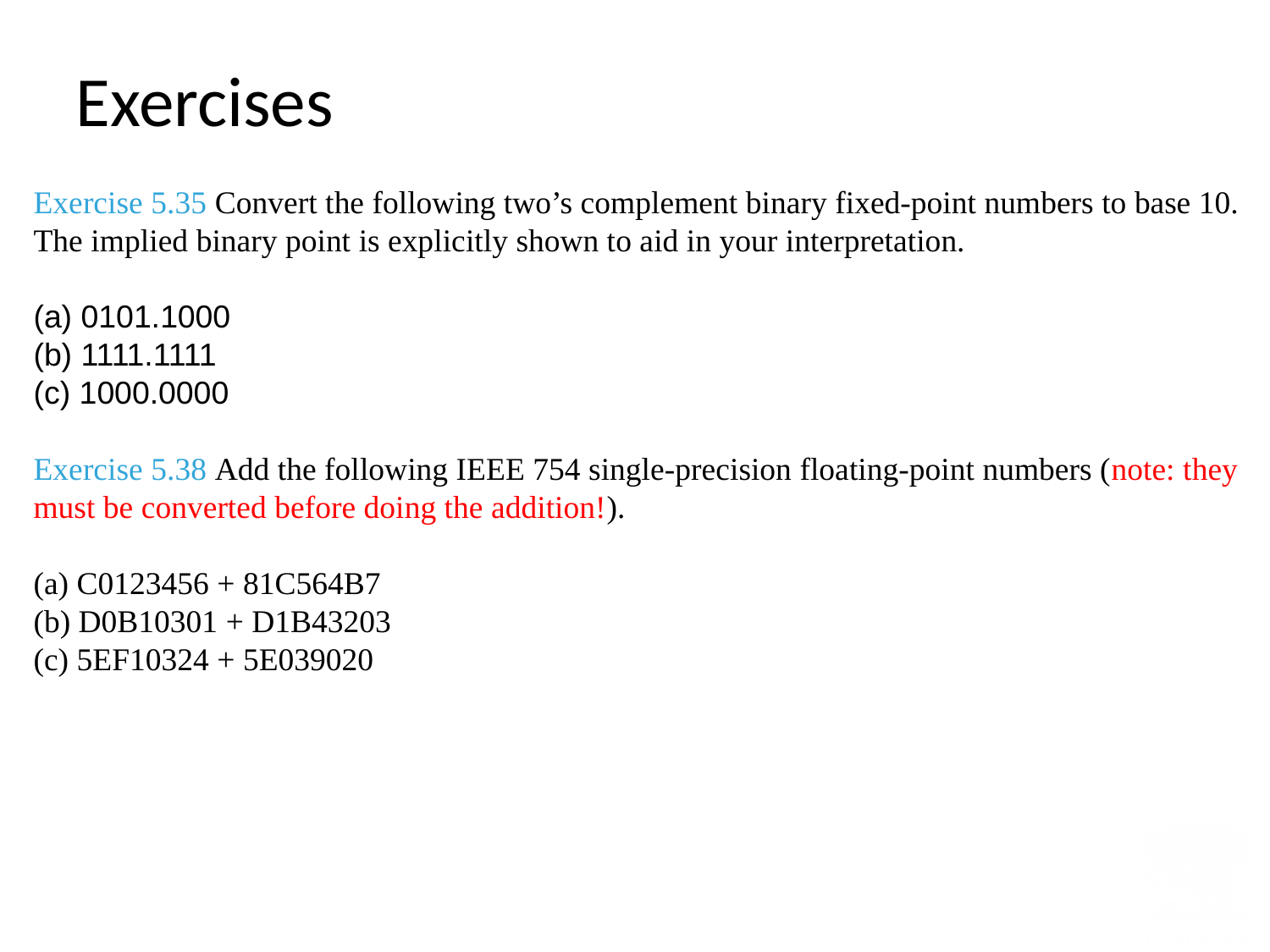

Exercises

Exercise 5.35 Convert the following two’s complement binary fixed-point numbers to base 10. The implied binary point is explicitly shown to aid in your interpretation.

(a) 0101.1000
(b) 1111.1111
(c) 1000.0000

Exercise 5.38 Add the following IEEE 754 single-precision floating-point numbers (note: they must be converted before doing the addition!).

(a) C0123456 + 81C564B7
(b) D0B10301 + D1B43203
(c) 5EF10324 + 5E039020